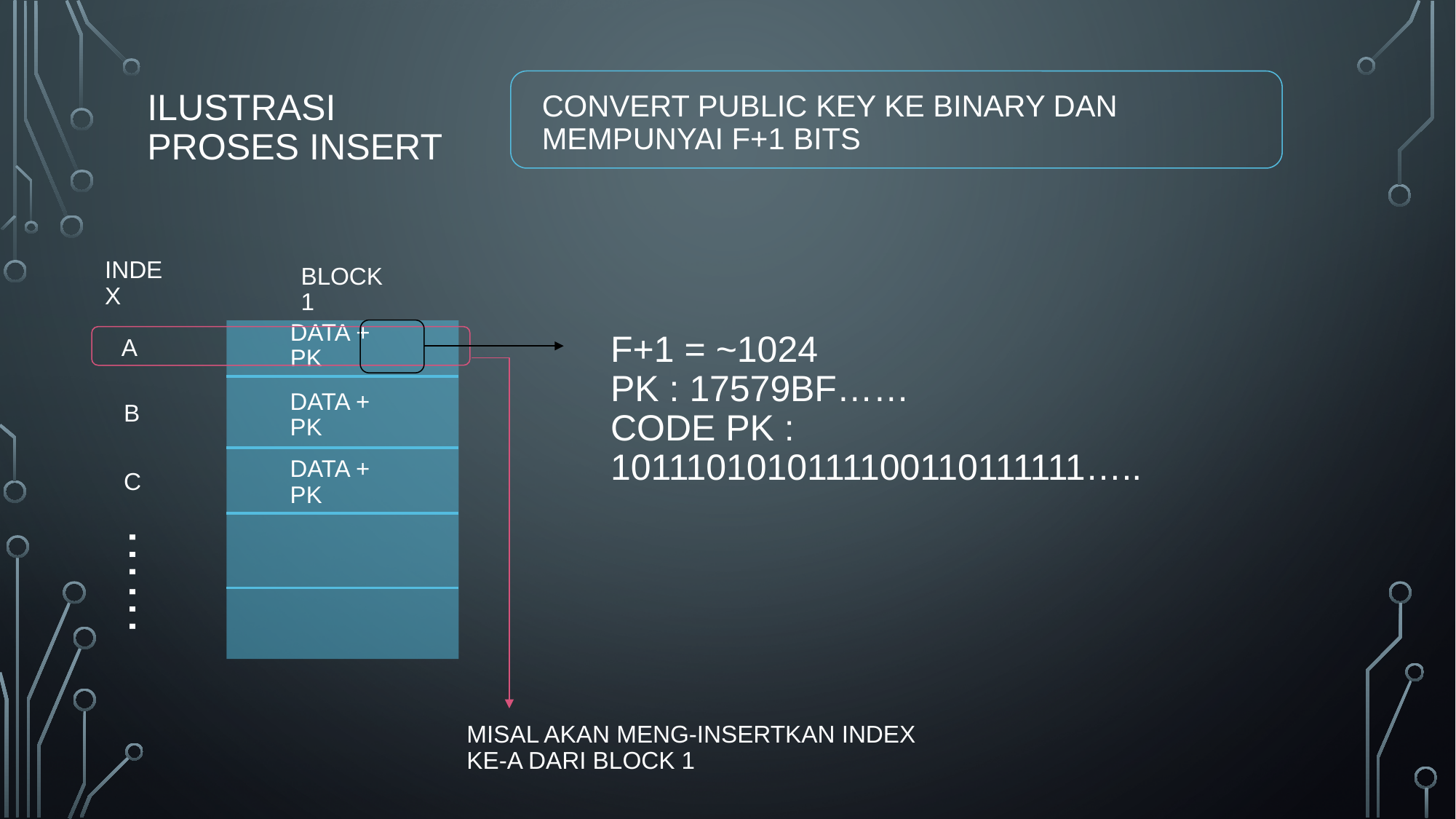

Convert public key ke binary dan mempunyai f+1 bits
# ILUSTRASI PROSES INSERT

Index
Block 1
F+1 = ~1024
Pk : 17579BF……
CODE PK : 1011101010111100110111111…..
Data + PK
A

B
Data + PK
C
Data + PK
……
Misal akan meng-insertkan index ke-a dari block 1